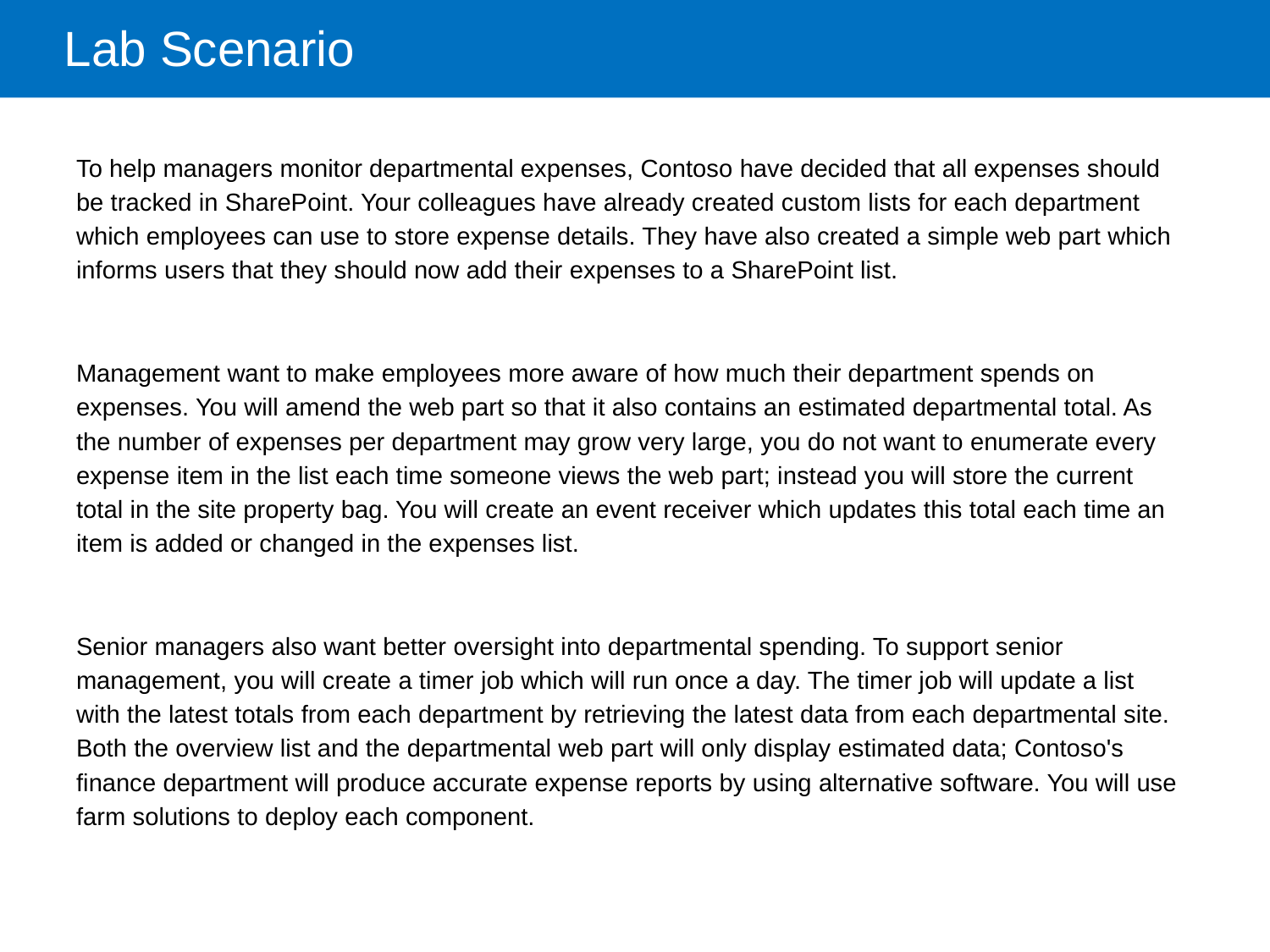

# Lab Scenario
To help managers monitor departmental expenses, Contoso have decided that all expenses should be tracked in SharePoint. Your colleagues have already created custom lists for each department which employees can use to store expense details. They have also created a simple web part which informs users that they should now add their expenses to a SharePoint list.

Management want to make employees more aware of how much their department spends on expenses. You will amend the web part so that it also contains an estimated departmental total. As the number of expenses per department may grow very large, you do not want to enumerate every expense item in the list each time someone views the web part; instead you will store the current total in the site property bag. You will create an event receiver which updates this total each time an item is added or changed in the expenses list.

Senior managers also want better oversight into departmental spending. To support senior management, you will create a timer job which will run once a day. The timer job will update a list with the latest totals from each department by retrieving the latest data from each departmental site. Both the overview list and the departmental web part will only display estimated data; Contoso's finance department will produce accurate expense reports by using alternative software. You will use farm solutions to deploy each component.